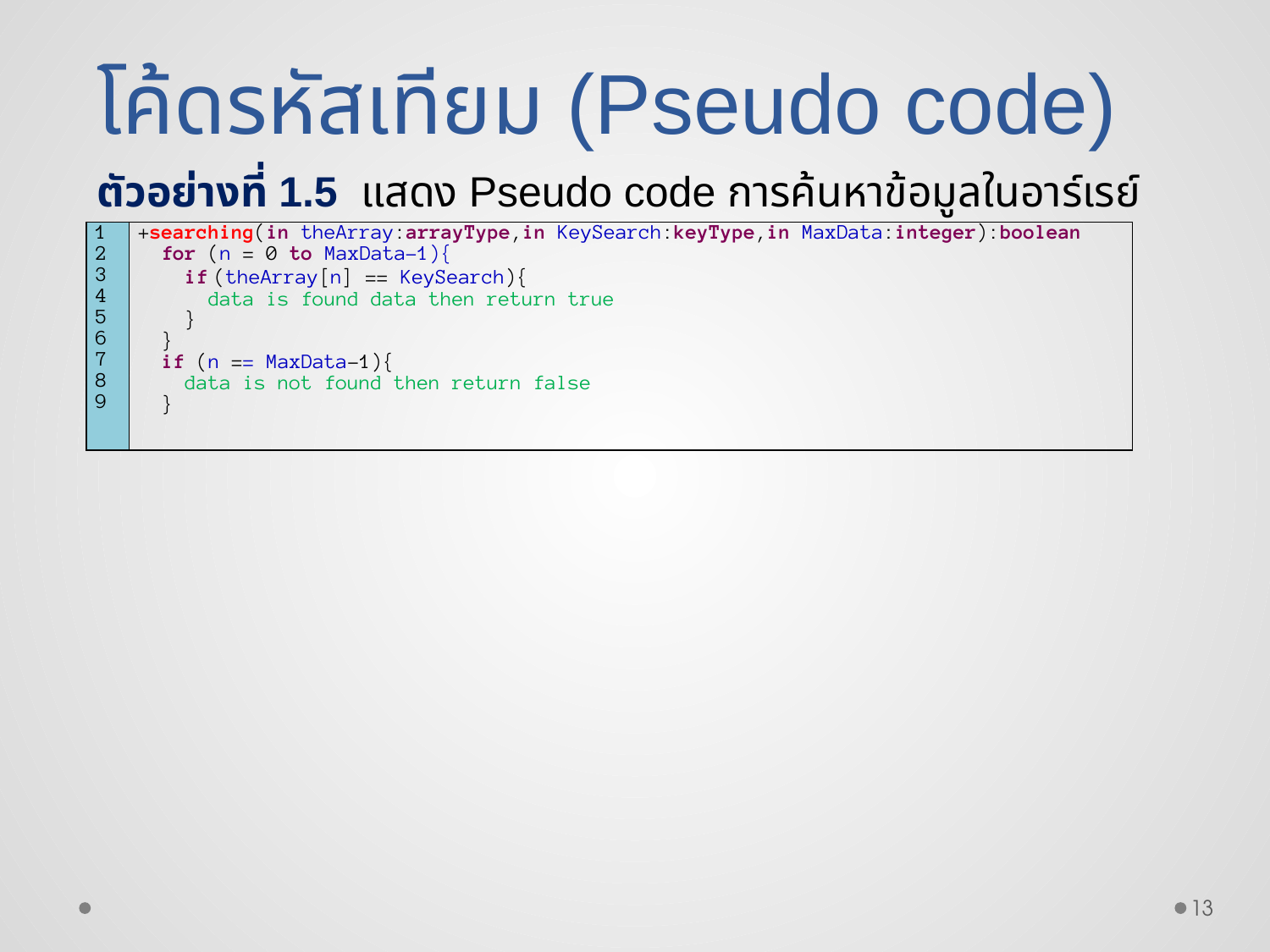

โค้ดรหัสเทียม (Pseudo code)
ตัวอย่างที่ 1.5  แสดง Pseudo code การค้นหาข้อมูลในอาร์เรย์
| 1 2 3 4 5 6 7 8 9 | +searching(in theArray:arrayType,in KeySearch:keyType,in MaxData:integer):boolean for (n = 0 to MaxData-1){ if (theArray[n] == KeySearch){ data is found data then return true } } if (n == MaxData-1){ data is not found then return false } |
| --- | --- |
13